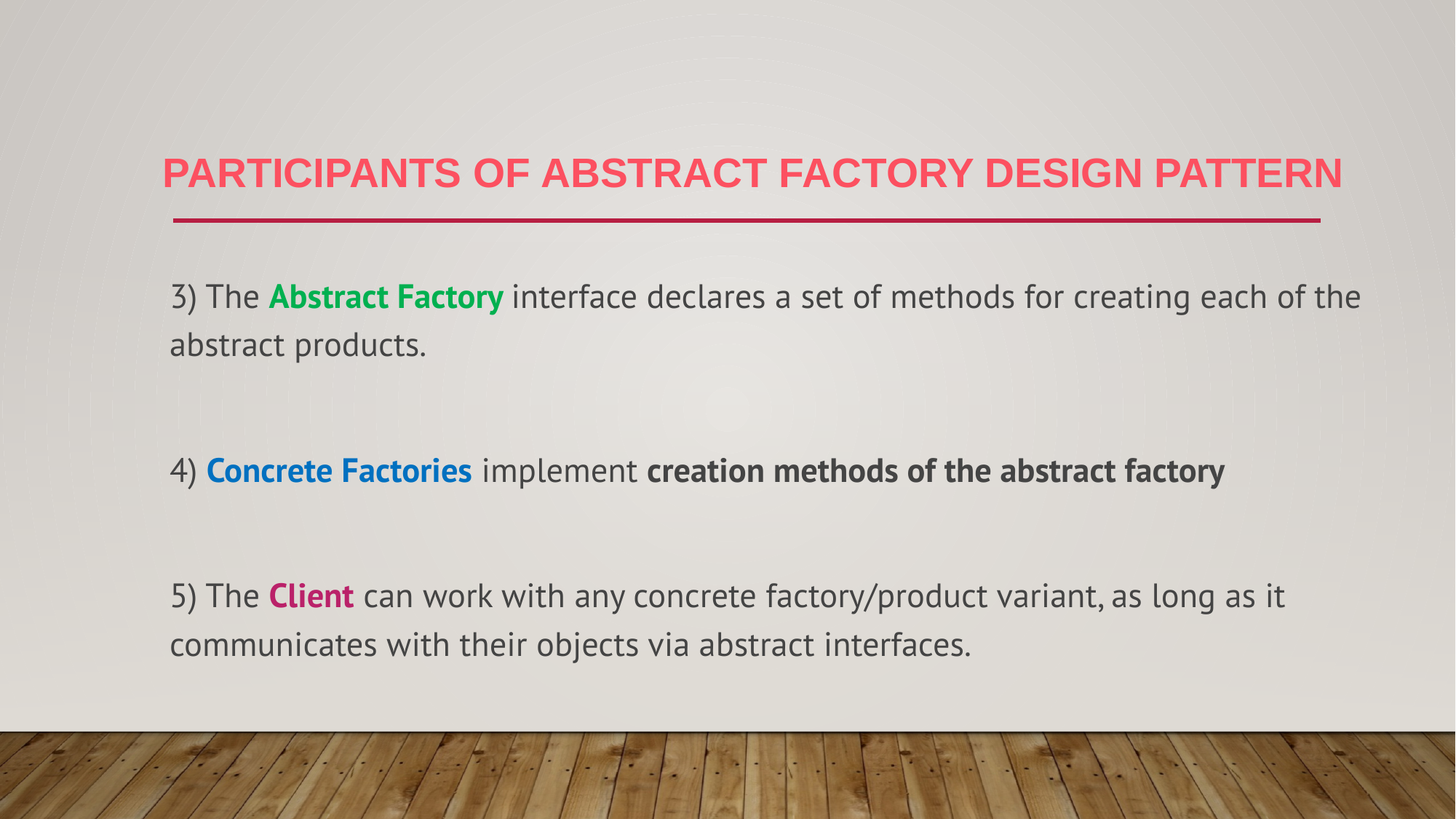

# Participants of Abstract Factory design pattern
3) The Abstract Factory interface declares a set of methods for creating each of the abstract products.

4) Concrete Factories implement creation methods of the abstract factory

5) The Client can work with any concrete factory/product variant, as long as it communicates with their objects via abstract interfaces.